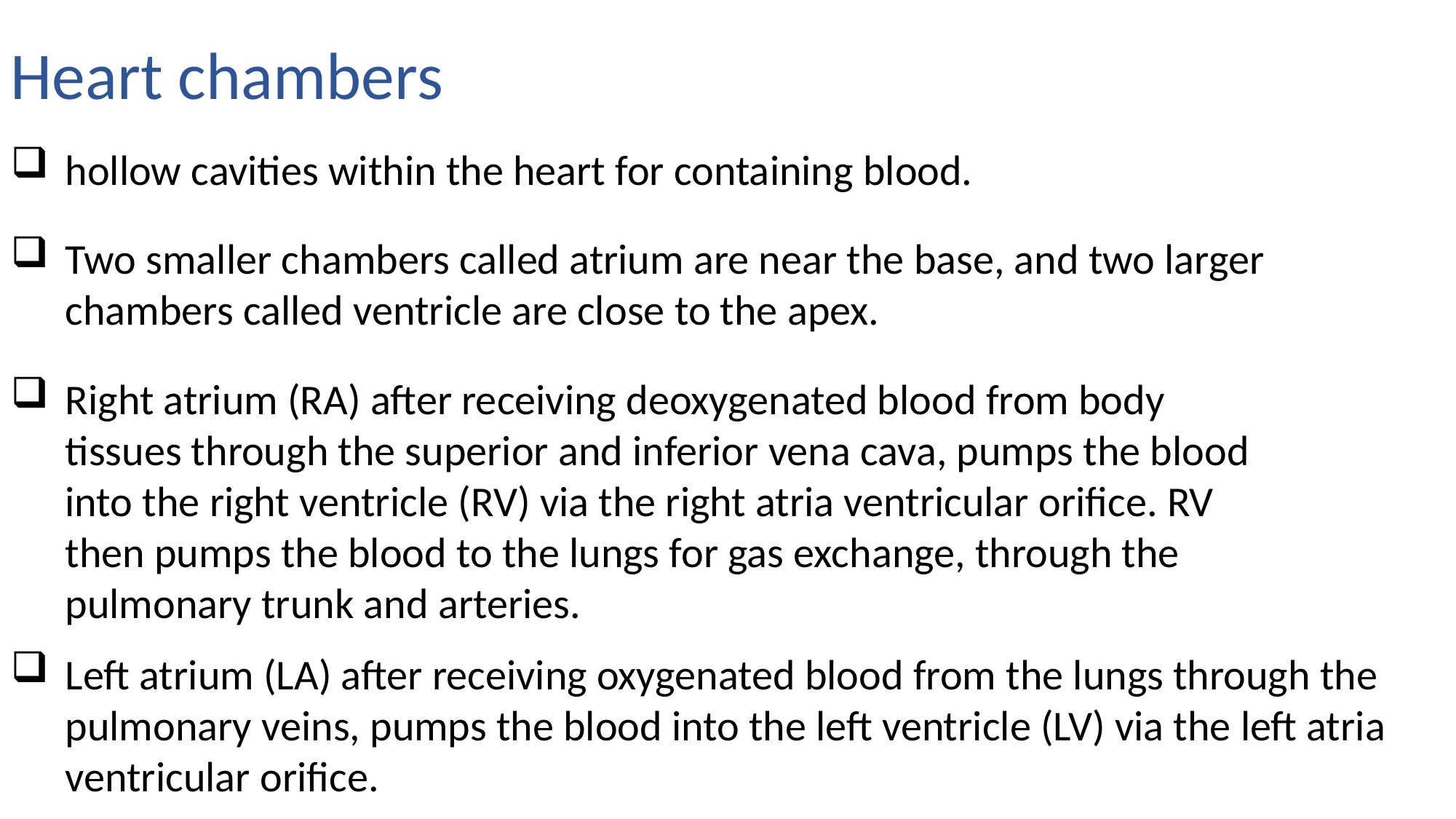

Heart chambers
hollow cavities within the heart for containing blood.
Two smaller chambers called atrium are near the base, and two larger chambers called ventricle are close to the apex.
Right atrium (RA) after receiving deoxygenated blood from body tissues through the superior and inferior vena cava, pumps the blood into the right ventricle (RV) via the right atria ventricular orifice. RV then pumps the blood to the lungs for gas exchange, through the pulmonary trunk and arteries.
Left atrium (LA) after receiving oxygenated blood from the lungs through the pulmonary veins, pumps the blood into the left ventricle (LV) via the left atria ventricular orifice.